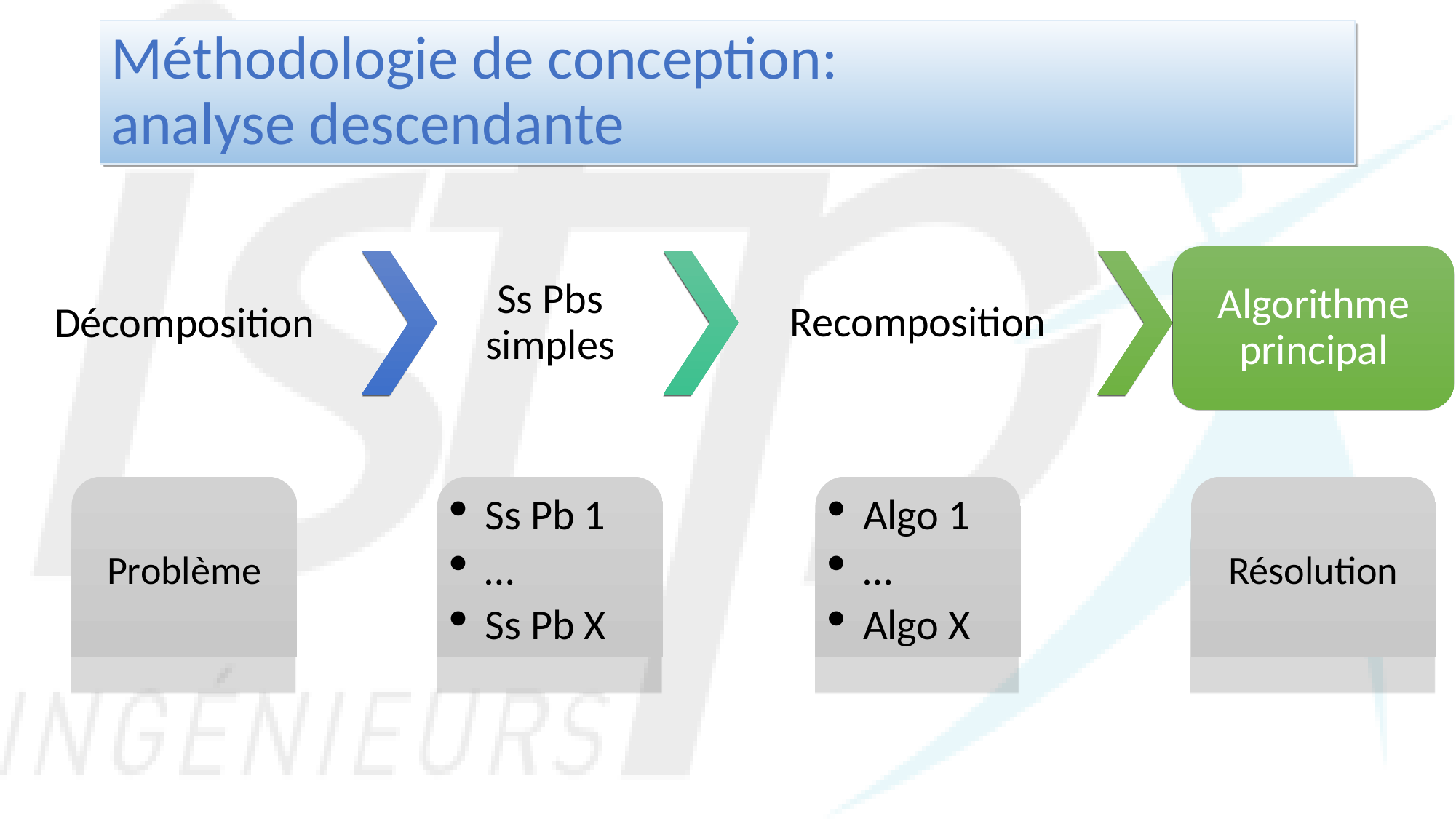

Méthodologie de conception:
analyse descendante

Algorithme principal

Ss Pbs simples
Recomposition

Décomposition

Problème
Ss Pb 1
…
Ss Pb X
Algo 1
…
Algo X
Résolution